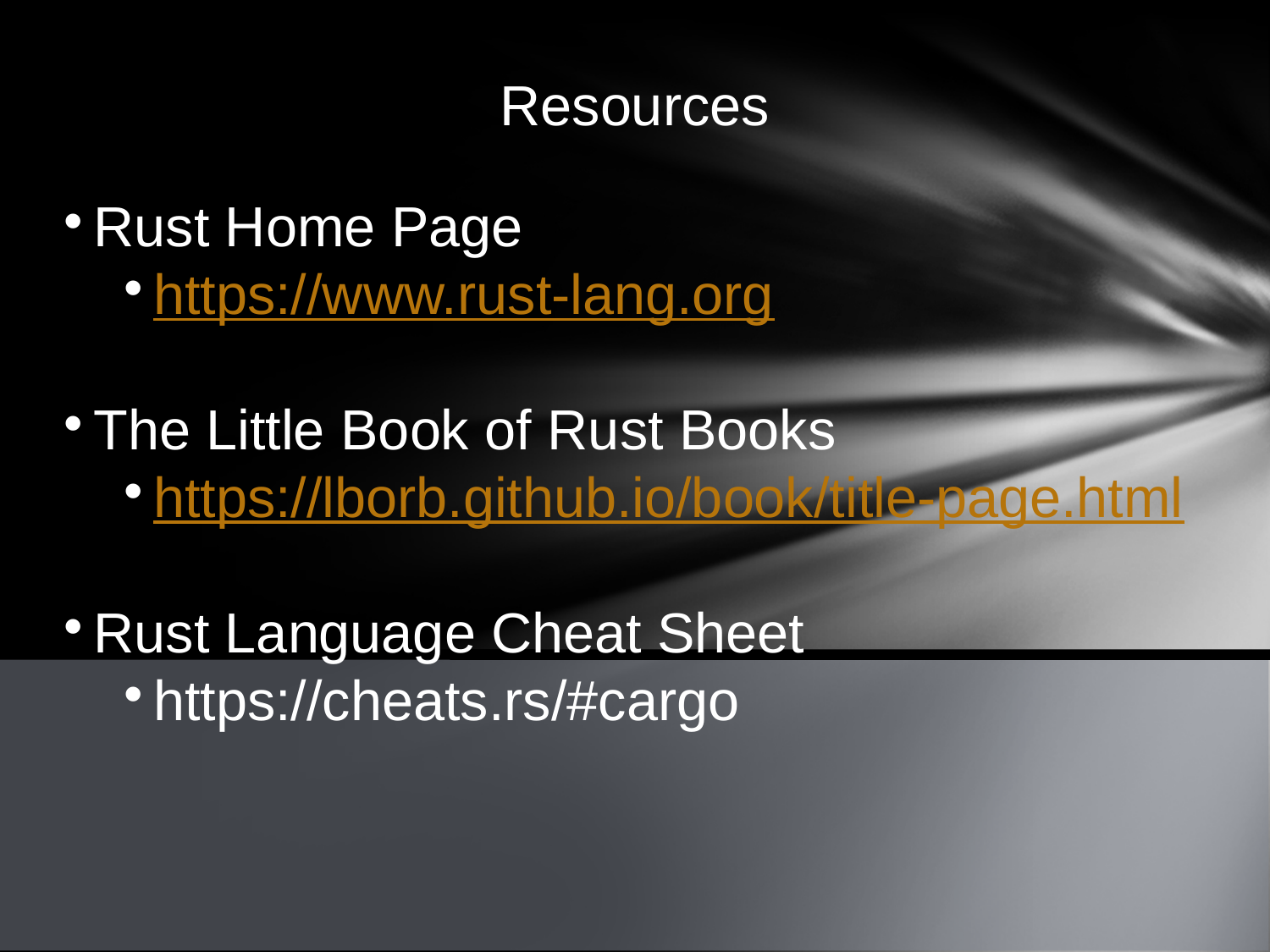

Resources
Rust Home Page
https://www.rust-lang.org

The Little Book of Rust Books
https://lborb.github.io/book/title-page.html

Rust Language Cheat Sheet
https://cheats.rs/#cargo